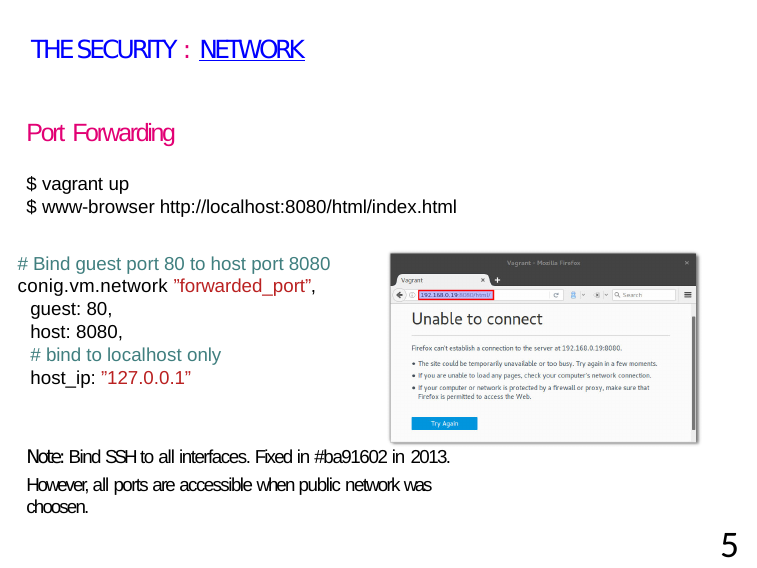

THE SECURITY : NETWORK

Port Forwarding
$ vagrant up
$ www-browser http://localhost:8080/html/index.html

# Bind guest port 80 to host port 8080  conig.vm.network ”forwarded_port”,
guest: 80,
host: 8080,
# bind to localhost only  host_ip: ”127.0.0.1”

Note: Bind SSH to all interfaces. Fixed in #ba91602 in 2013.
However, all ports are accessible when public network was choosen.
51